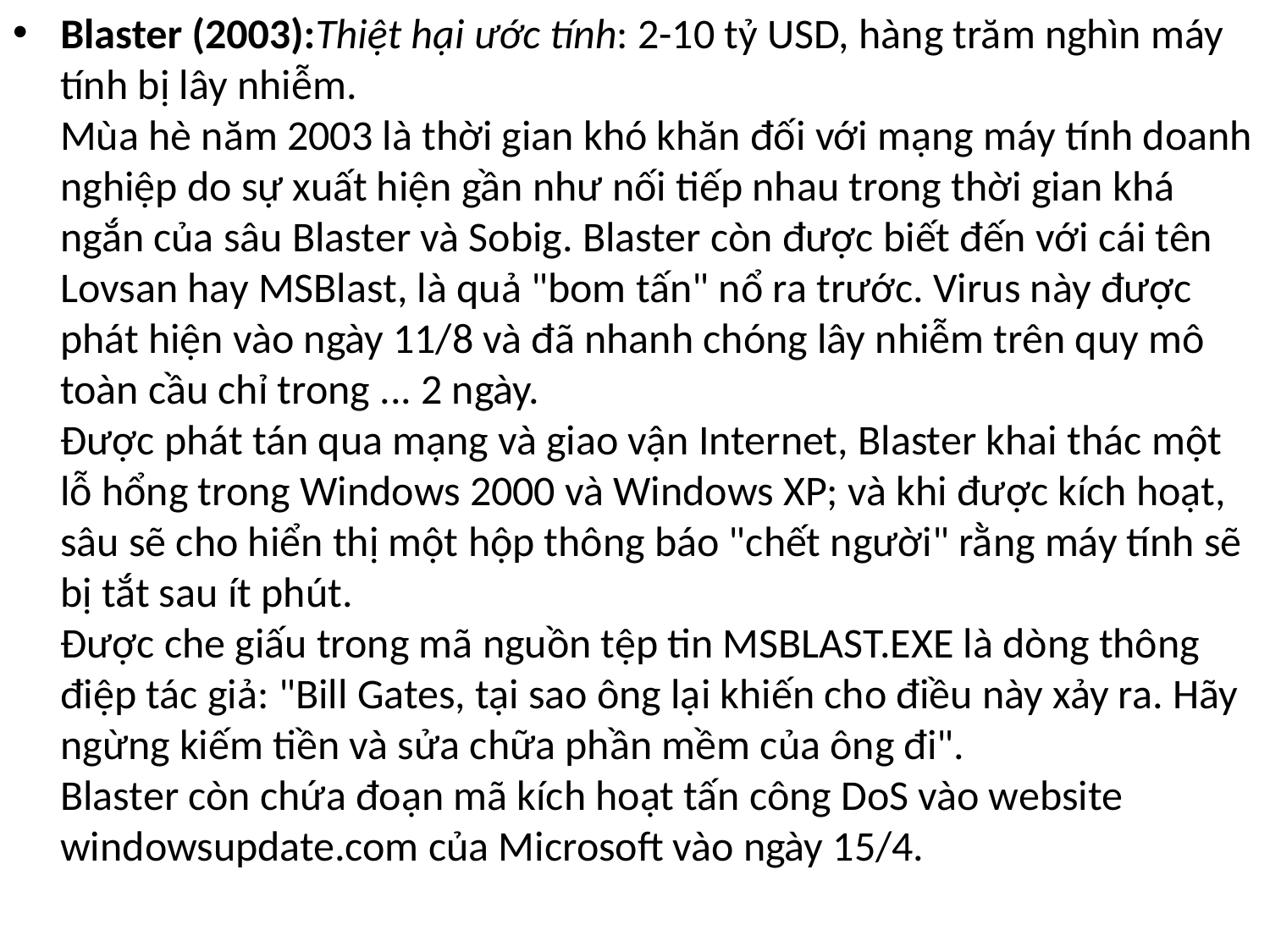

Blaster (2003):Thiệt hại ước tính: 2-10 tỷ USD, hàng trăm nghìn máy tính bị lây nhiễm.
Mùa hè năm 2003 là thời gian khó khăn đối với mạng máy tính doanh nghiệp do sự xuất hiện gần như nối tiếp nhau trong thời gian khá ngắn của sâu Blaster và Sobig. Blaster còn được biết đến với cái tên Lovsan hay MSBlast, là quả "bom tấn" nổ ra trước. Virus này được phát hiện vào ngày 11/8 và đã nhanh chóng lây nhiễm trên quy mô toàn cầu chỉ trong ... 2 ngày.
Được phát tán qua mạng và giao vận Internet, Blaster khai thác một lỗ hổng trong Windows 2000 và Windows XP; và khi được kích hoạt, sâu sẽ cho hiển thị một hộp thông báo "chết người" rằng máy tính sẽ bị tắt sau ít phút.
Được che giấu trong mã nguồn tệp tin MSBLAST.EXE là dòng thông điệp tác giả: "Bill Gates, tại sao ông lại khiến cho điều này xảy ra. Hãy ngừng kiếm tiền và sửa chữa phần mềm của ông đi".
Blaster còn chứa đoạn mã kích hoạt tấn công DoS vào website windowsupdate.com của Microsoft vào ngày 15/4.